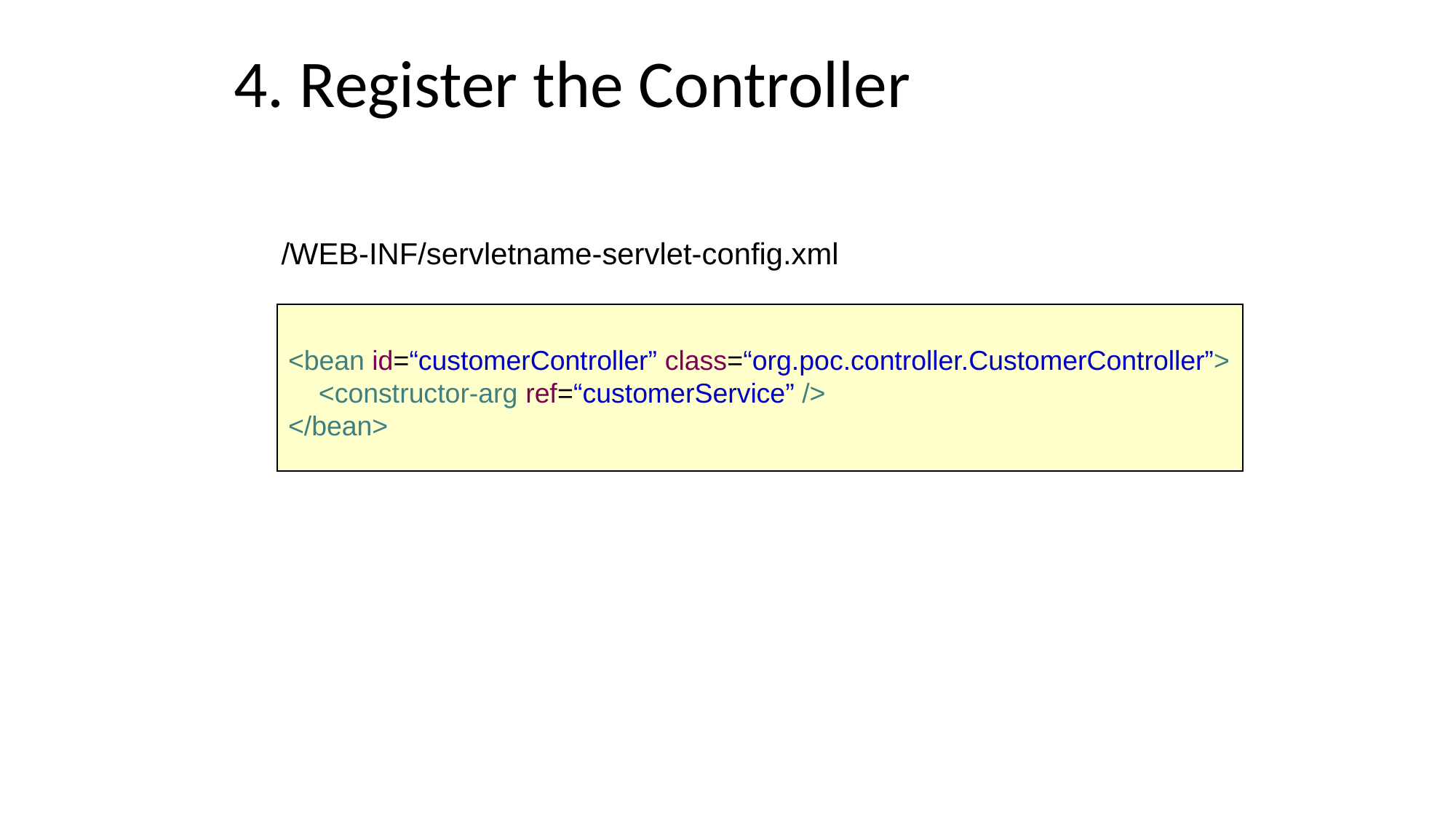

4. Register the Controller
/WEB-INF/servletname-servlet-config.xml

<bean id=“customerController” class=“org.poc.controller.CustomerController”>
    <constructor-arg ref=“customerService” />
</bean>